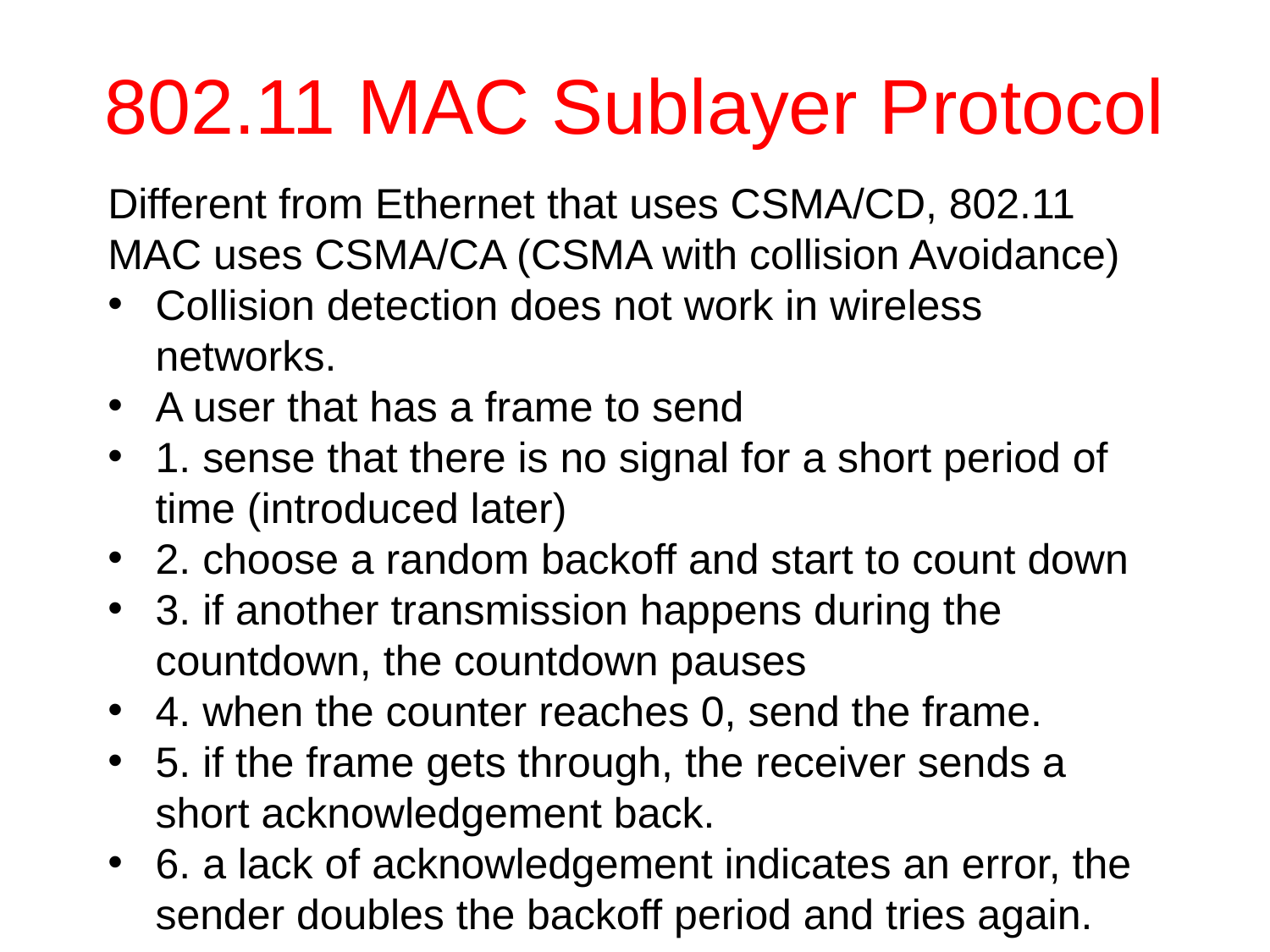

# 802.11 MAC Sublayer Protocol
Different from Ethernet that uses CSMA/CD, 802.11 MAC uses CSMA/CA (CSMA with collision Avoidance)
Collision detection does not work in wireless networks.
A user that has a frame to send
1. sense that there is no signal for a short period of time (introduced later)
2. choose a random backoff and start to count down
3. if another transmission happens during the countdown, the countdown pauses
4. when the counter reaches 0, send the frame.
5. if the frame gets through, the receiver sends a short acknowledgement back.
6. a lack of acknowledgement indicates an error, the sender doubles the backoff period and tries again.